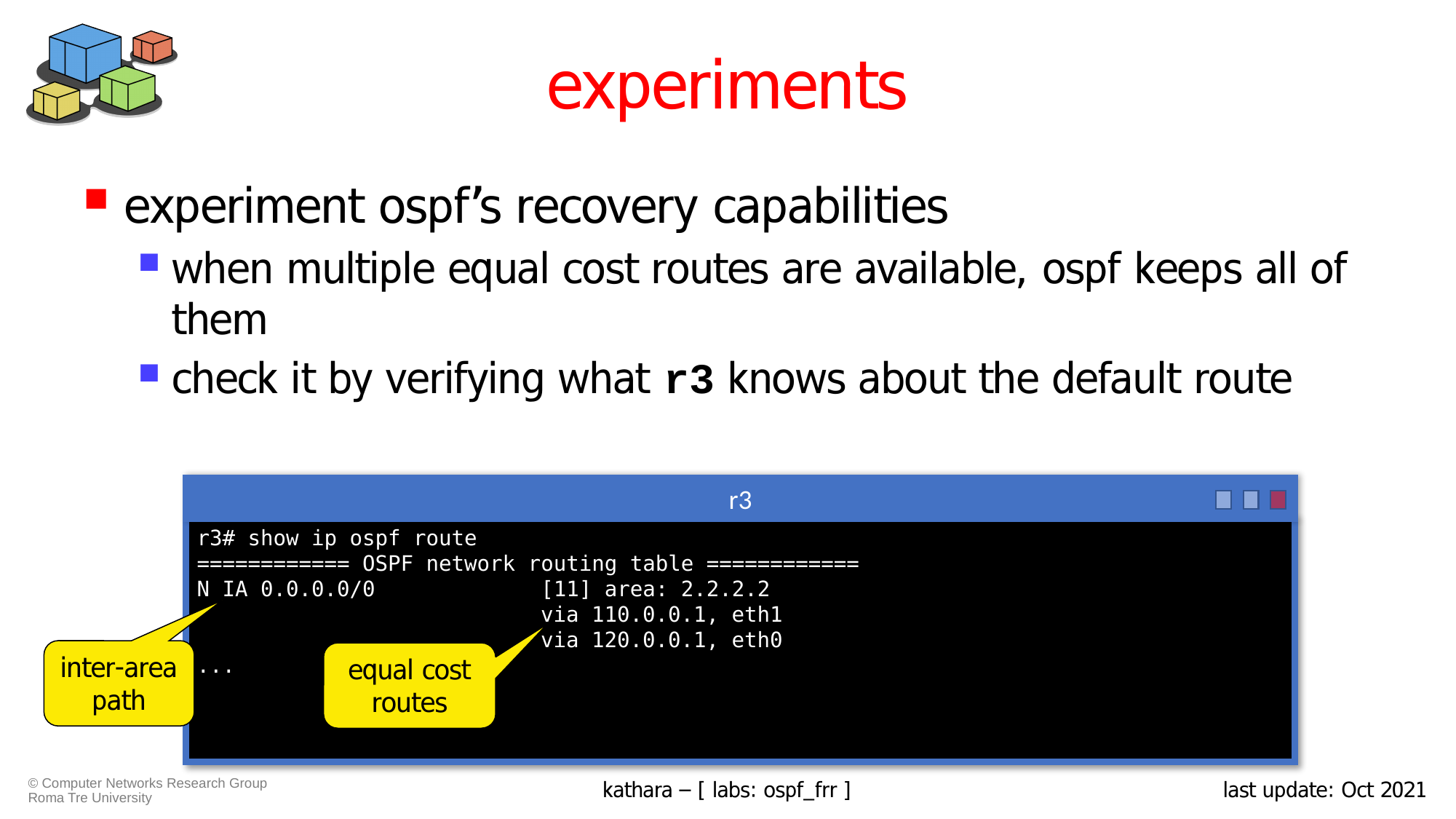

# experiments
experiment ospf’s recovery capabilities
when multiple equal cost routes are available, ospf keeps all of them
check it by verifying what r3 knows about the default route
r3

r3# show ip ospf route
============ OSPF network routing table ============
N IA 0.0.0.0/0             [11] area: 2.2.2.2
                           via 110.0.0.1, eth1
                           via 120.0.0.1, eth0
...
inter-area path
equal cost routes
kathara – [ labs: ospf_frr ]
last update: Oct 2021